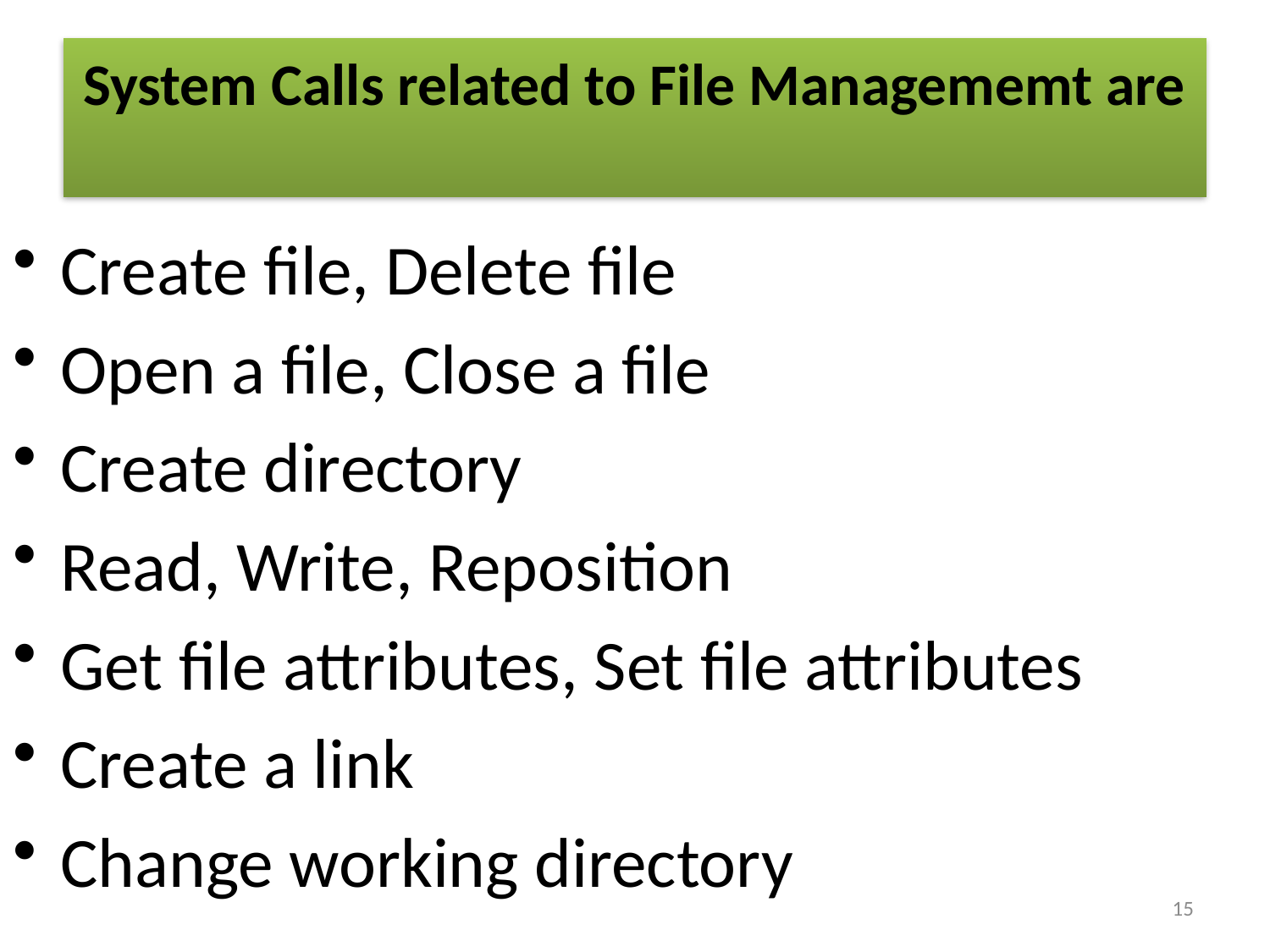

# System Calls related to File Managememt are
Create file, Delete file
Open a file, Close a file
Create directory
Read, Write, Reposition
Get file attributes, Set file attributes
Create a link
Change working directory

15